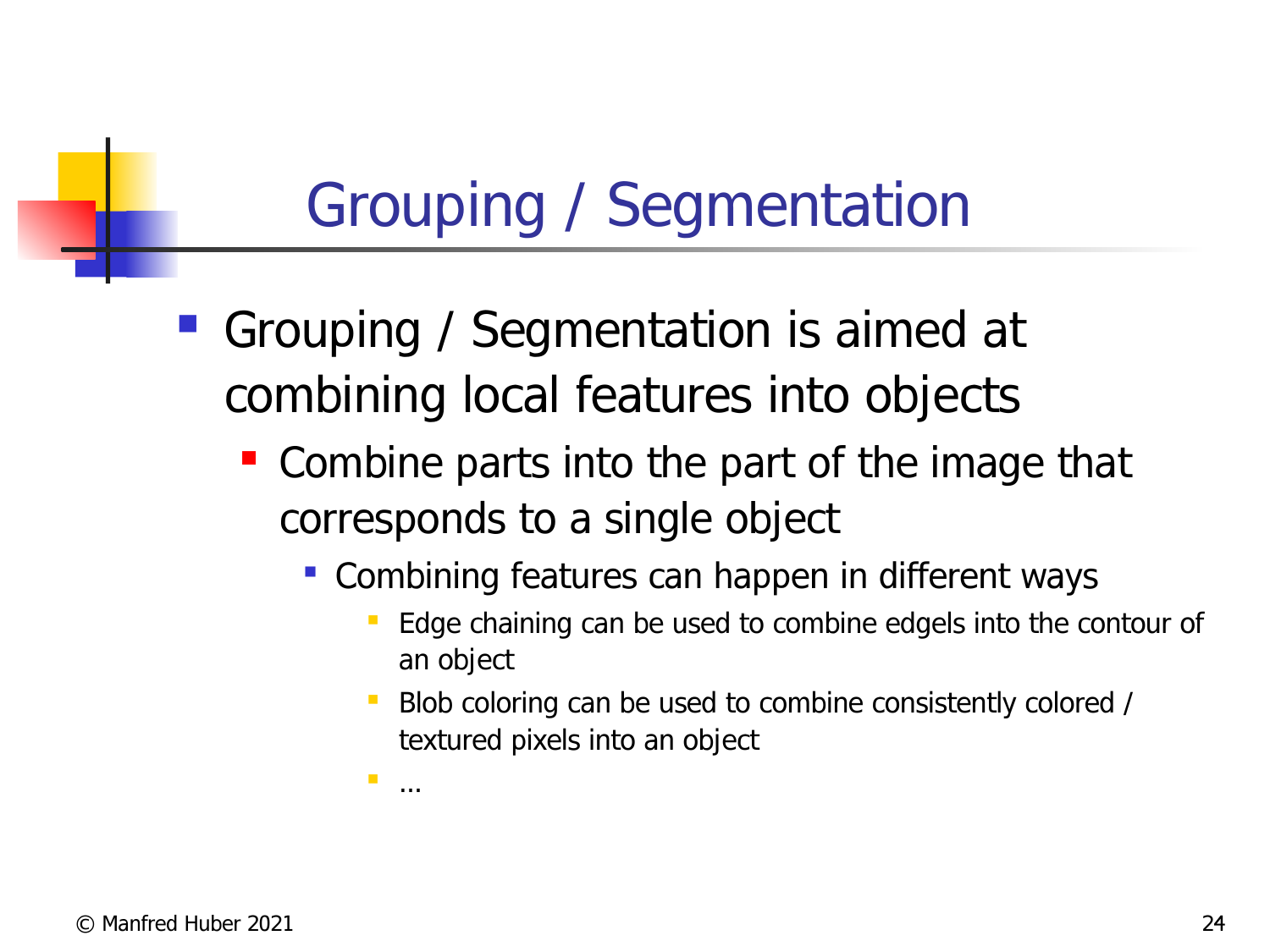

# Grouping / Segmentation
Grouping / Segmentation is aimed at combining local features into objects
Combine parts into the part of the image that corresponds to a single object
Combining features can happen in different ways
Edge chaining can be used to combine edgels into the contour of an object
Blob coloring can be used to combine consistently colored / textured pixels into an object
…
© Manfred Huber 2021
24